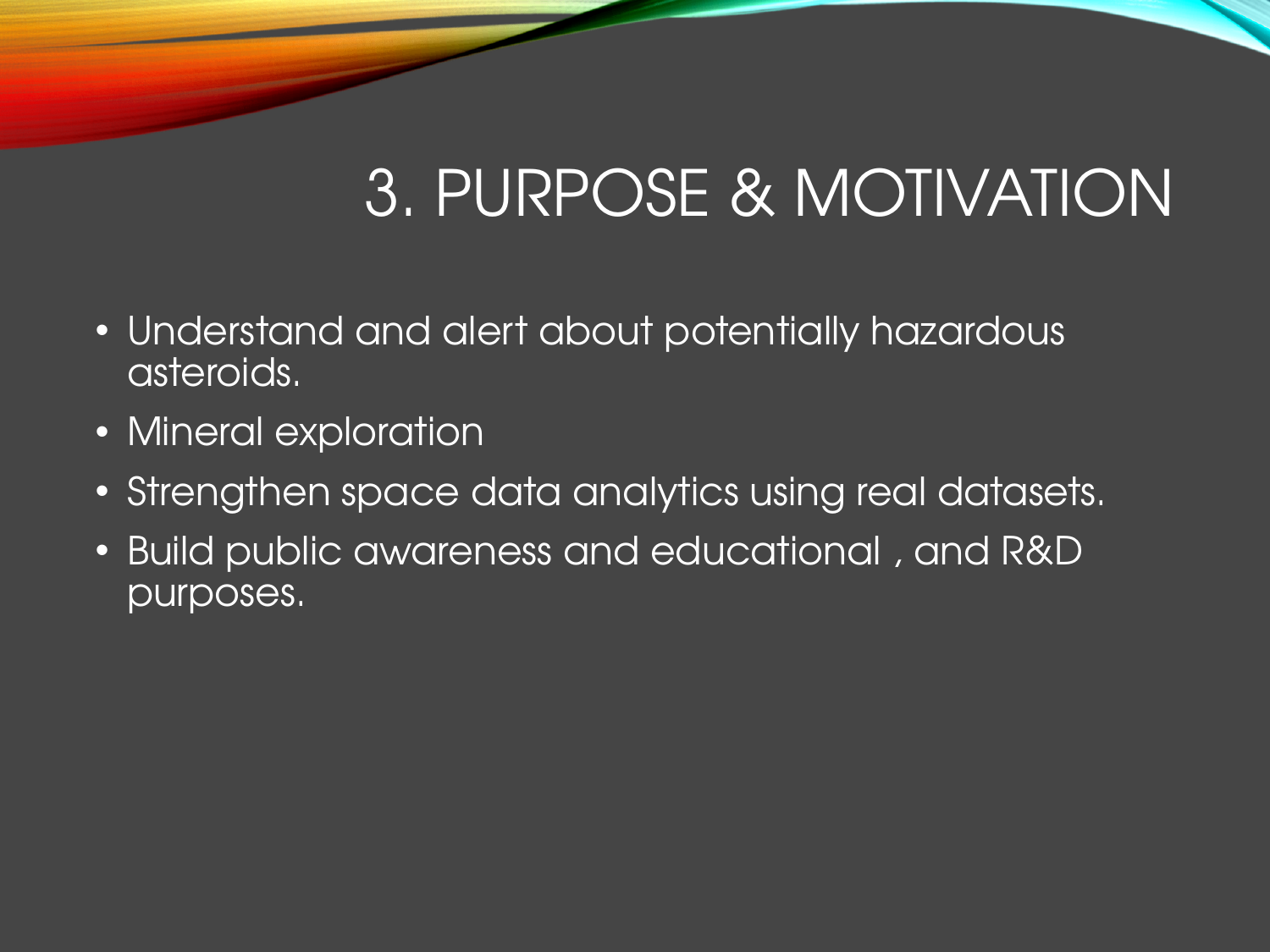

# 3. Purpose & Motivation
Understand and alert about potentially hazardous asteroids.
Mineral exploration
Strengthen space data analytics using real datasets.
Build public awareness and educational , and R&D purposes.